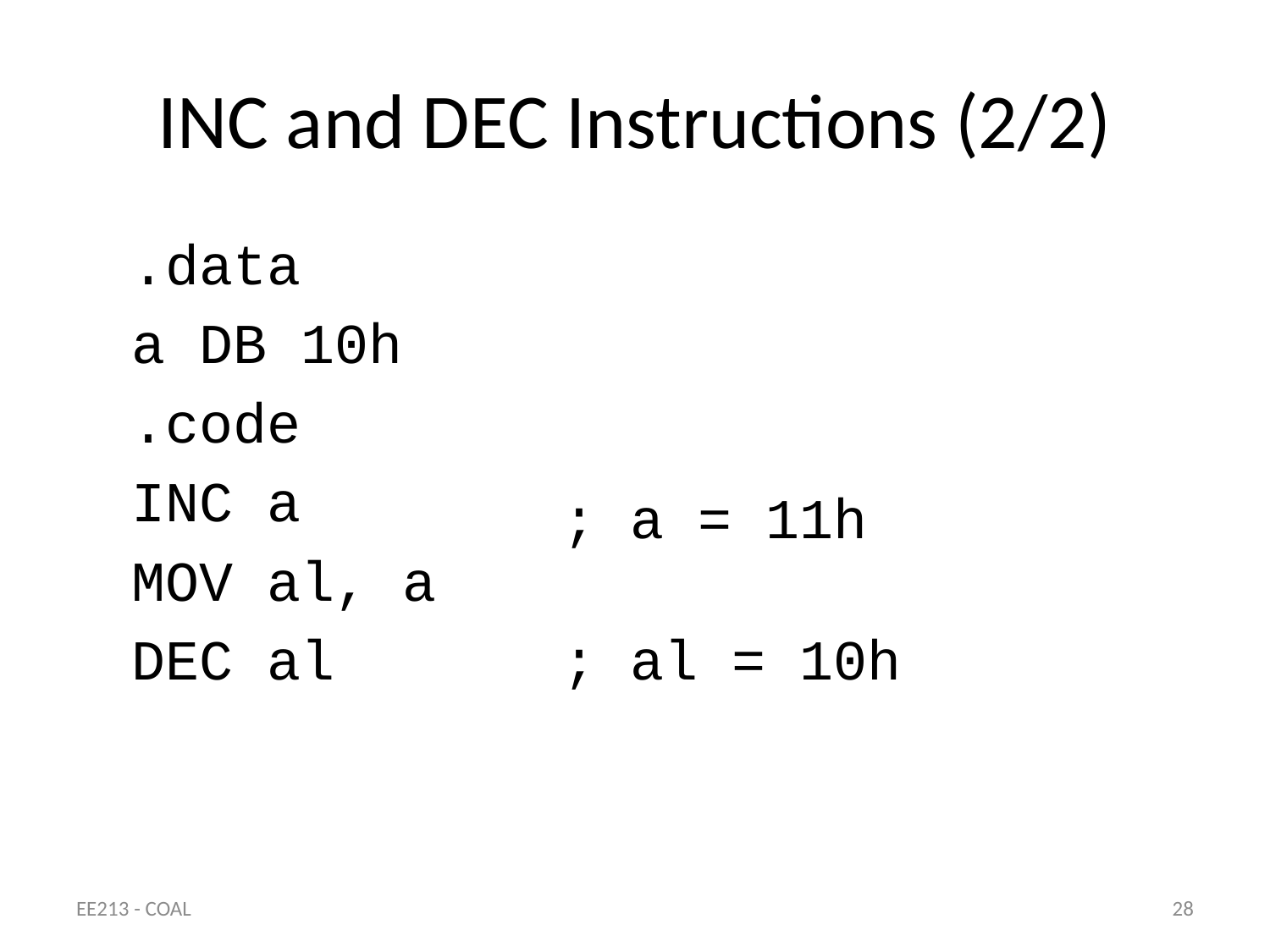

# INC and DEC Instructions (2/2)
.data
a DB 10h
.code
INC a
MOV al, a
DEC al

; a = 11h
; al = 10h
EE213 - COAL
28